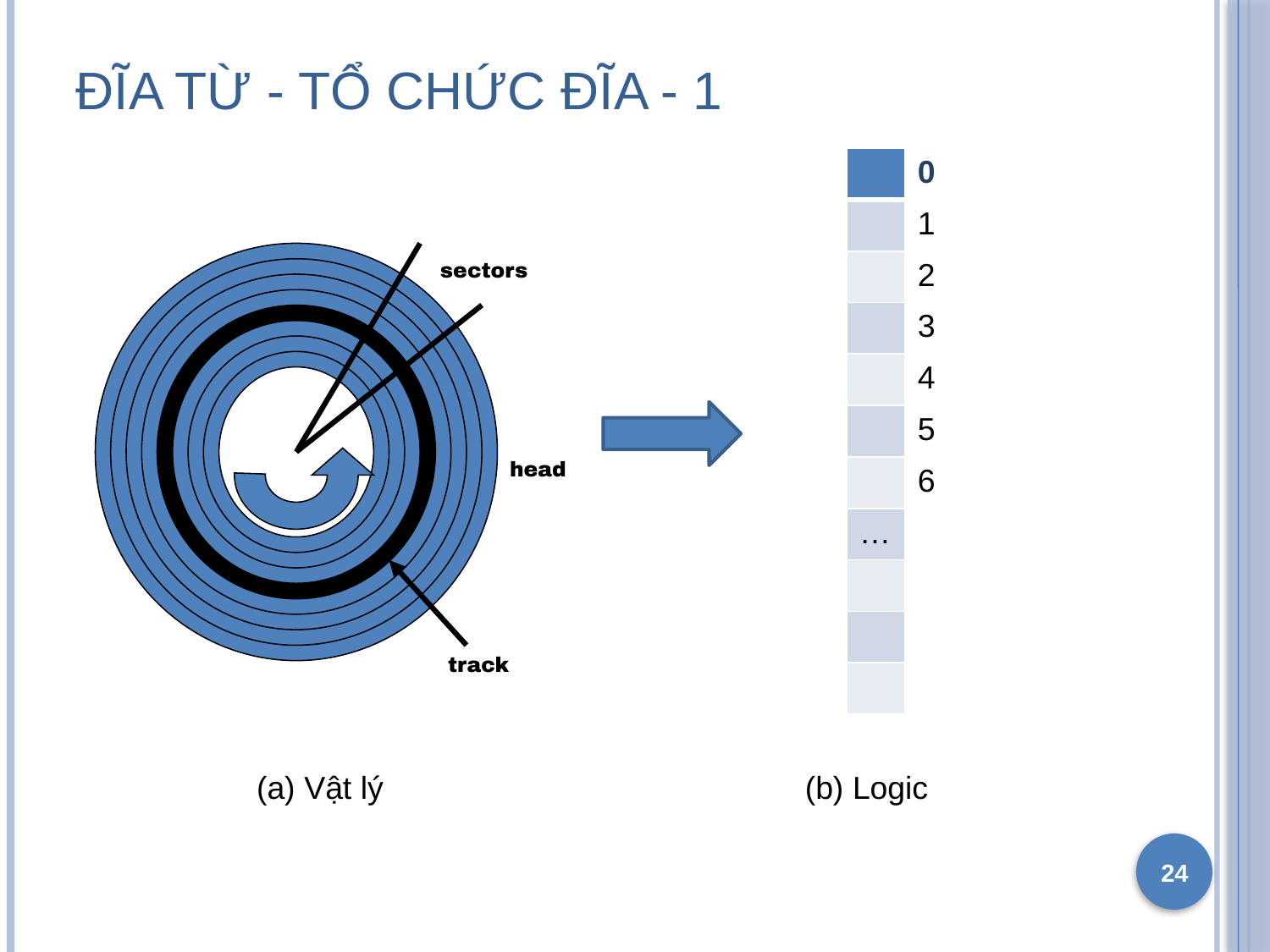

# Đĩa từ - tổ chức đĩa - 1
|  | 0 |
| --- | --- |
|  | 1 |
|  | 2 |
|  | 3 |
|  | 4 |
|  | 5 |
|  | 6 |
| … |  |
|  |  |
|  |  |
|  |  |

sectors

head

track

(a) Vật lý
(b) Logic
24